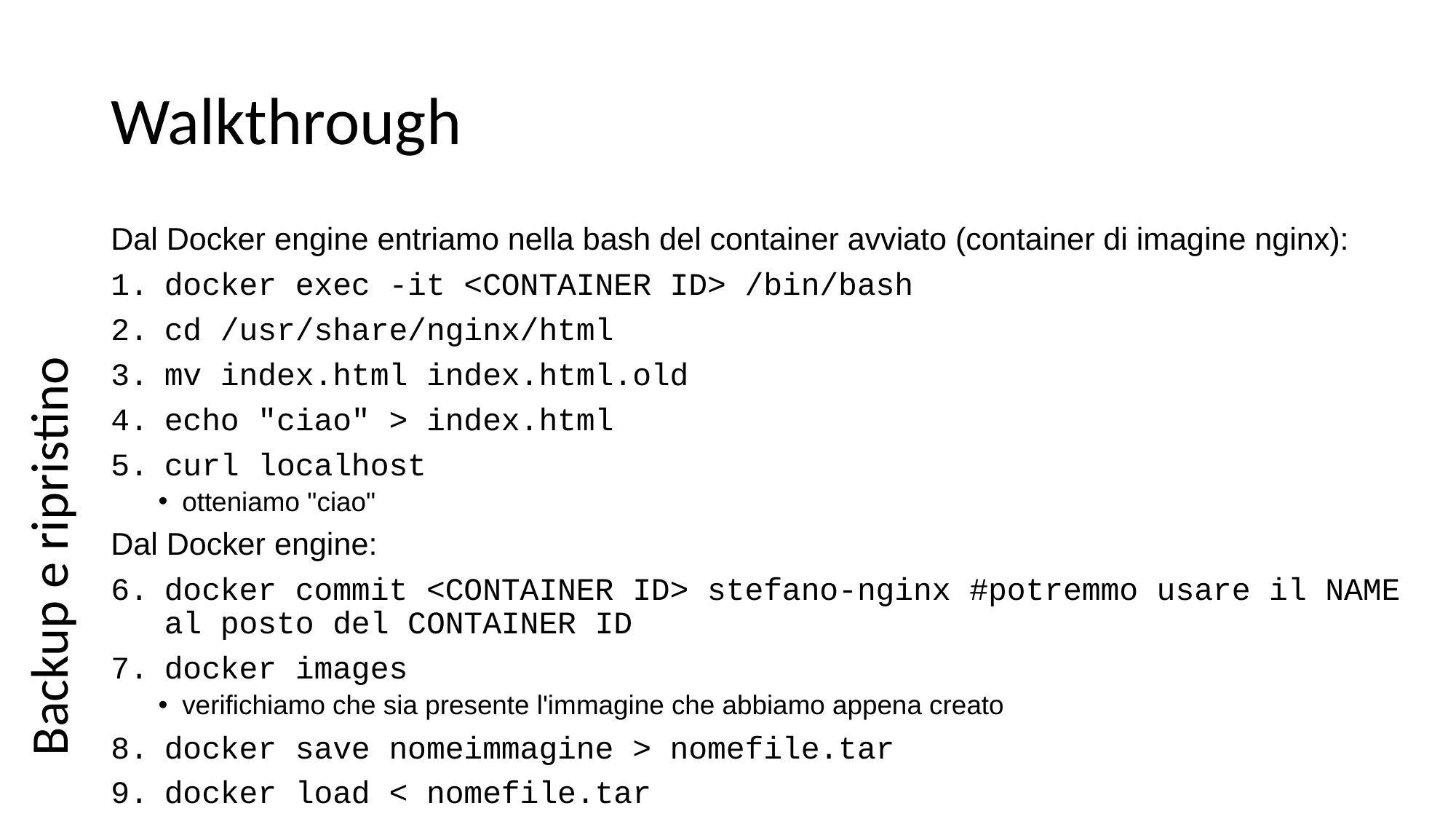

# Walkthrough
Backup e ripristino
Dal Docker engine entriamo nella bash del container avviato (container di imagine nginx):
docker exec -it <CONTAINER ID> /bin/bash
cd /usr/share/nginx/html
mv index.html index.html.old
echo "ciao" > index.html
curl localhost
otteniamo "ciao"
Dal Docker engine:
docker commit <CONTAINER ID> stefano-nginx #potremmo usare il NAME al posto del CONTAINER ID
docker images
verifichiamo che sia presente l'immagine che abbiamo appena creato
docker save nomeimmagine > nomefile.tar
docker load < nomefile.tar